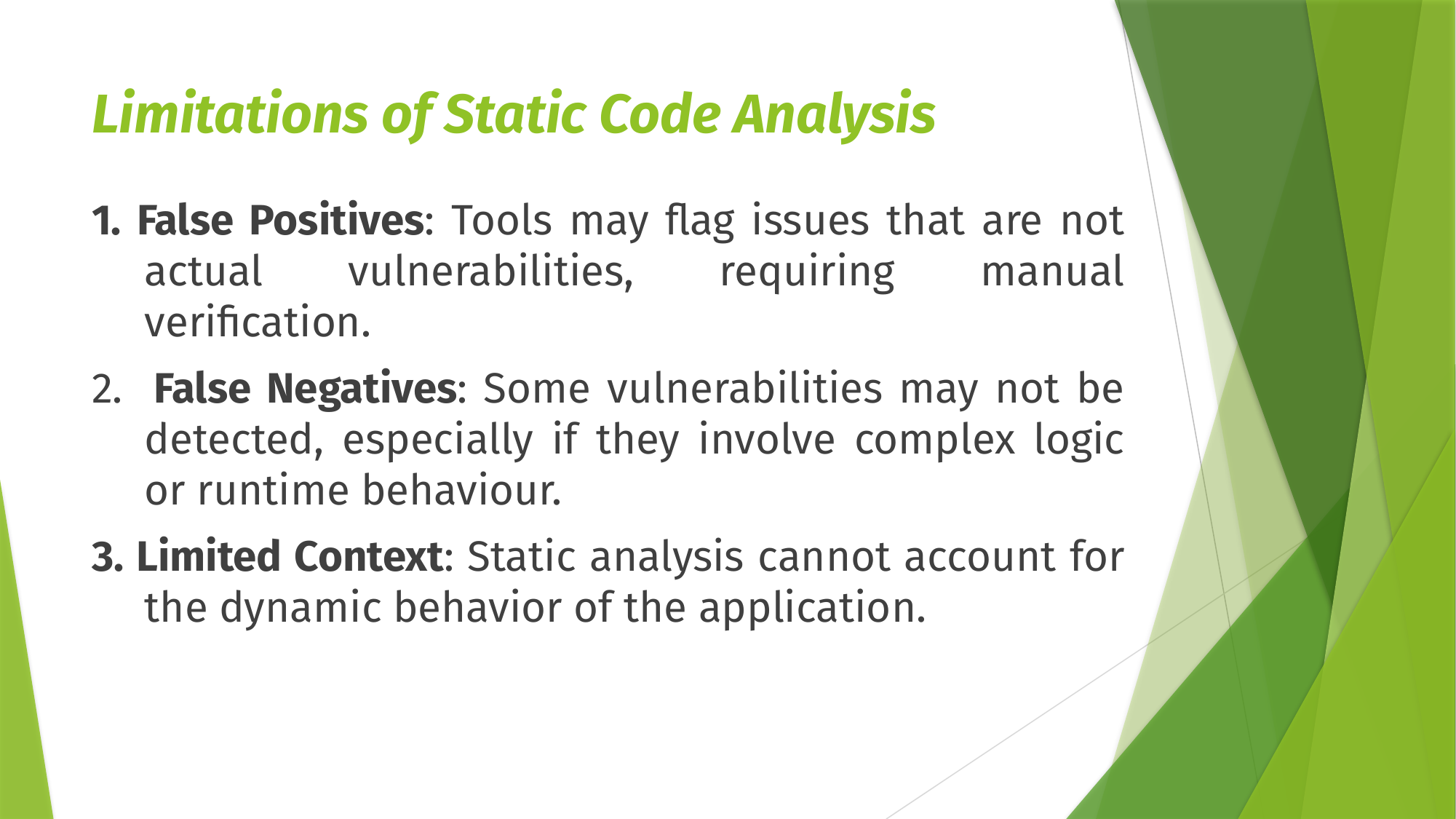

# Limitations of Static Code Analysis
1. False Positives: Tools may flag issues that are not actual vulnerabilities, requiring manual verification.
2.  False Negatives: Some vulnerabilities may not be detected, especially if they involve complex logic or runtime behaviour.
3. Limited Context: Static analysis cannot account for the dynamic behavior of the application.